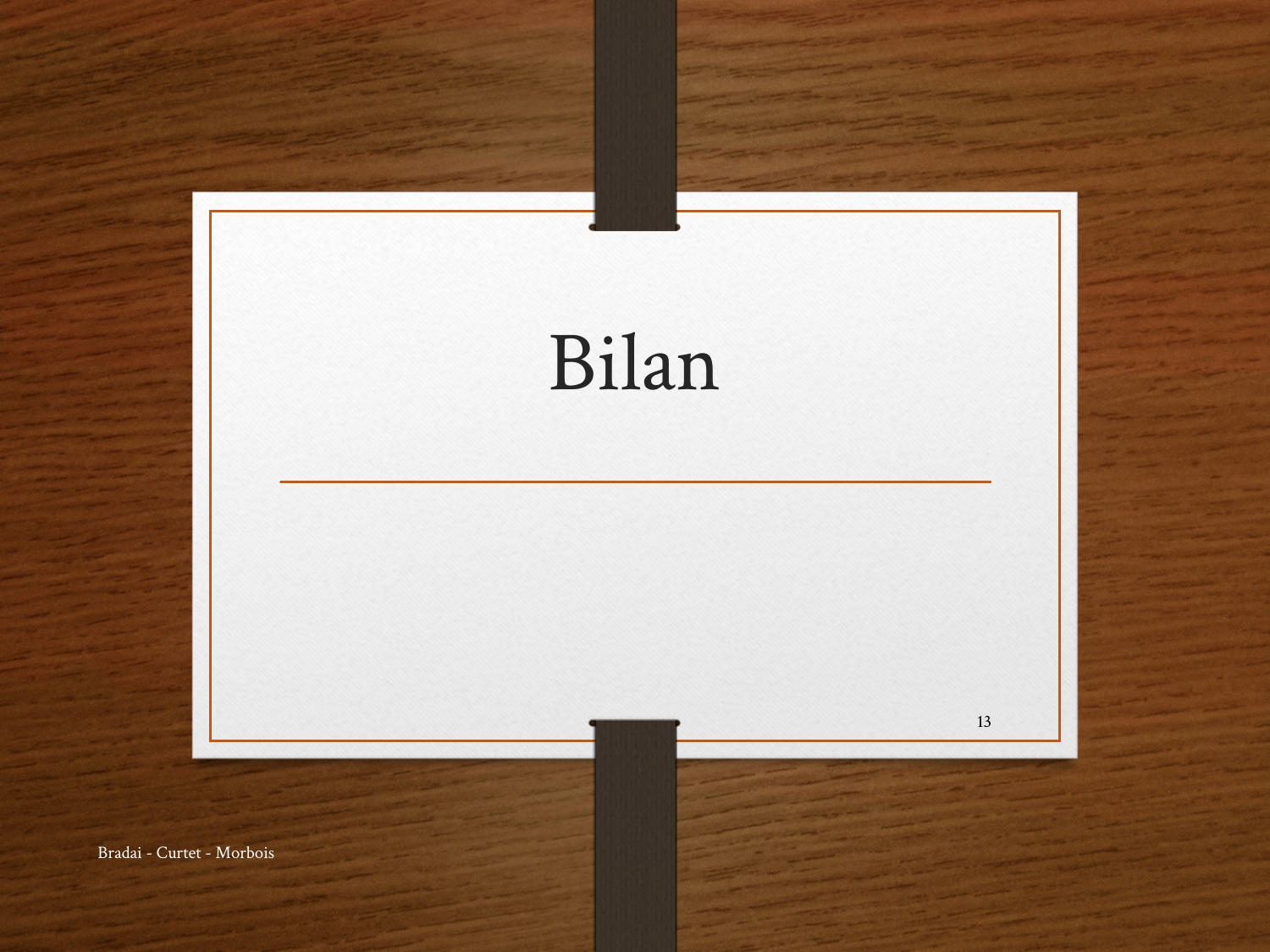

# Bilan

13
Bradai - Curtet - Morbois